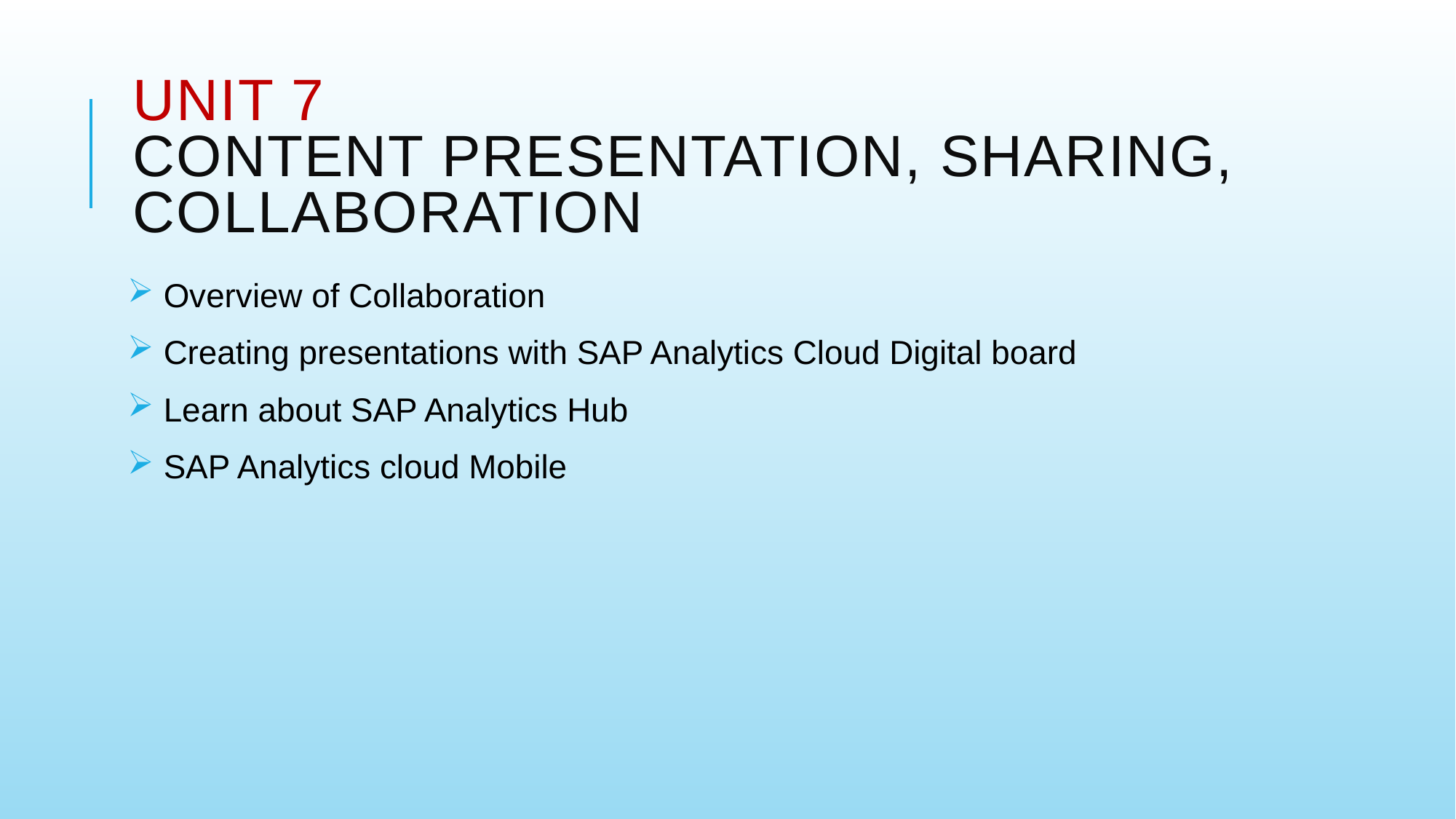

# Unit 7 Content presentation, Sharing, Collaboration
 Overview of Collaboration
 Creating presentations with SAP Analytics Cloud Digital board
 Learn about SAP Analytics Hub
 SAP Analytics cloud Mobile